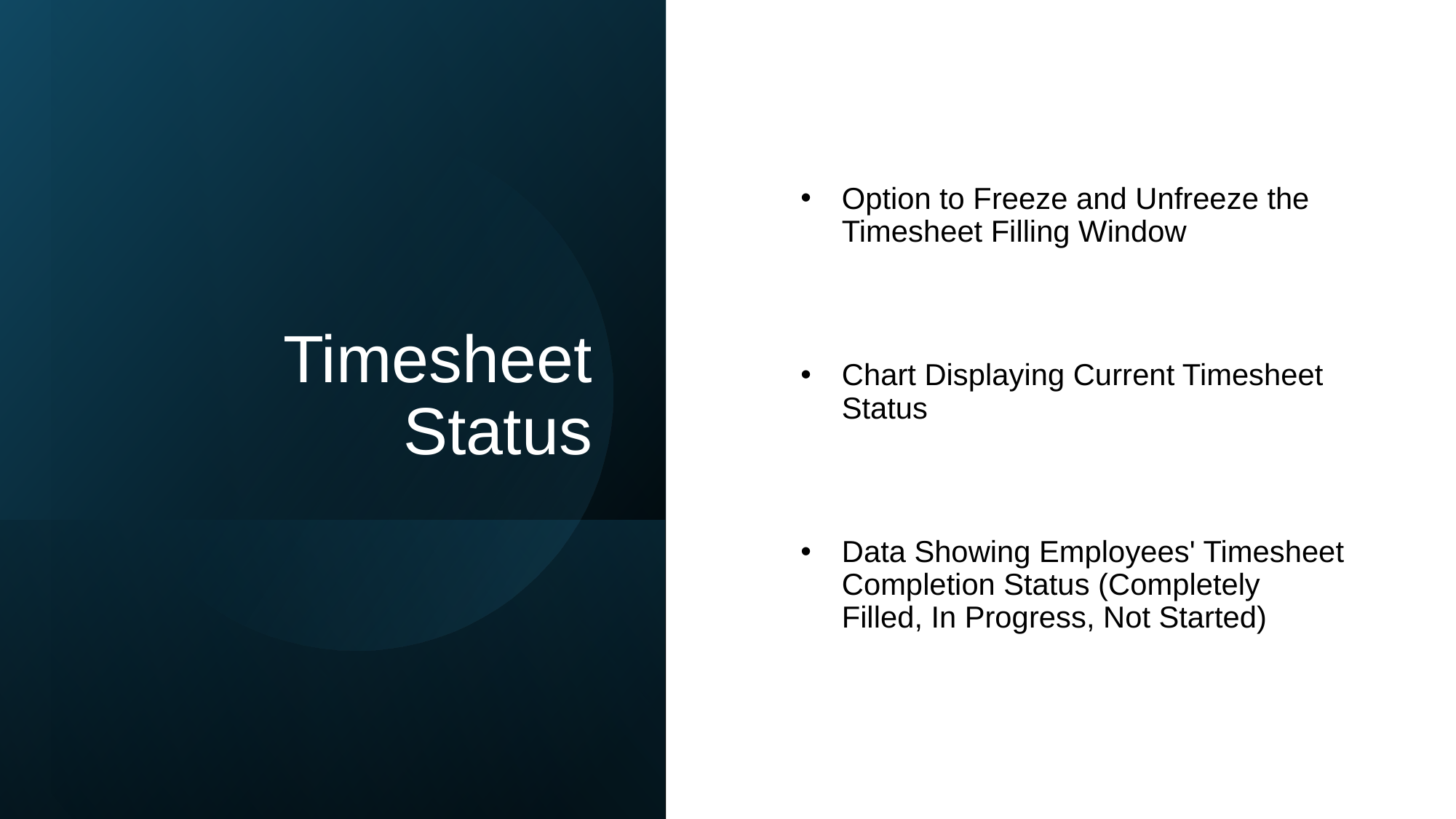

# Timesheet Status

Option to Freeze and Unfreeze the Timesheet Filling Window

Chart Displaying Current Timesheet Status

Data Showing Employees' Timesheet Completion Status (Completely Filled, In Progress, Not Started)